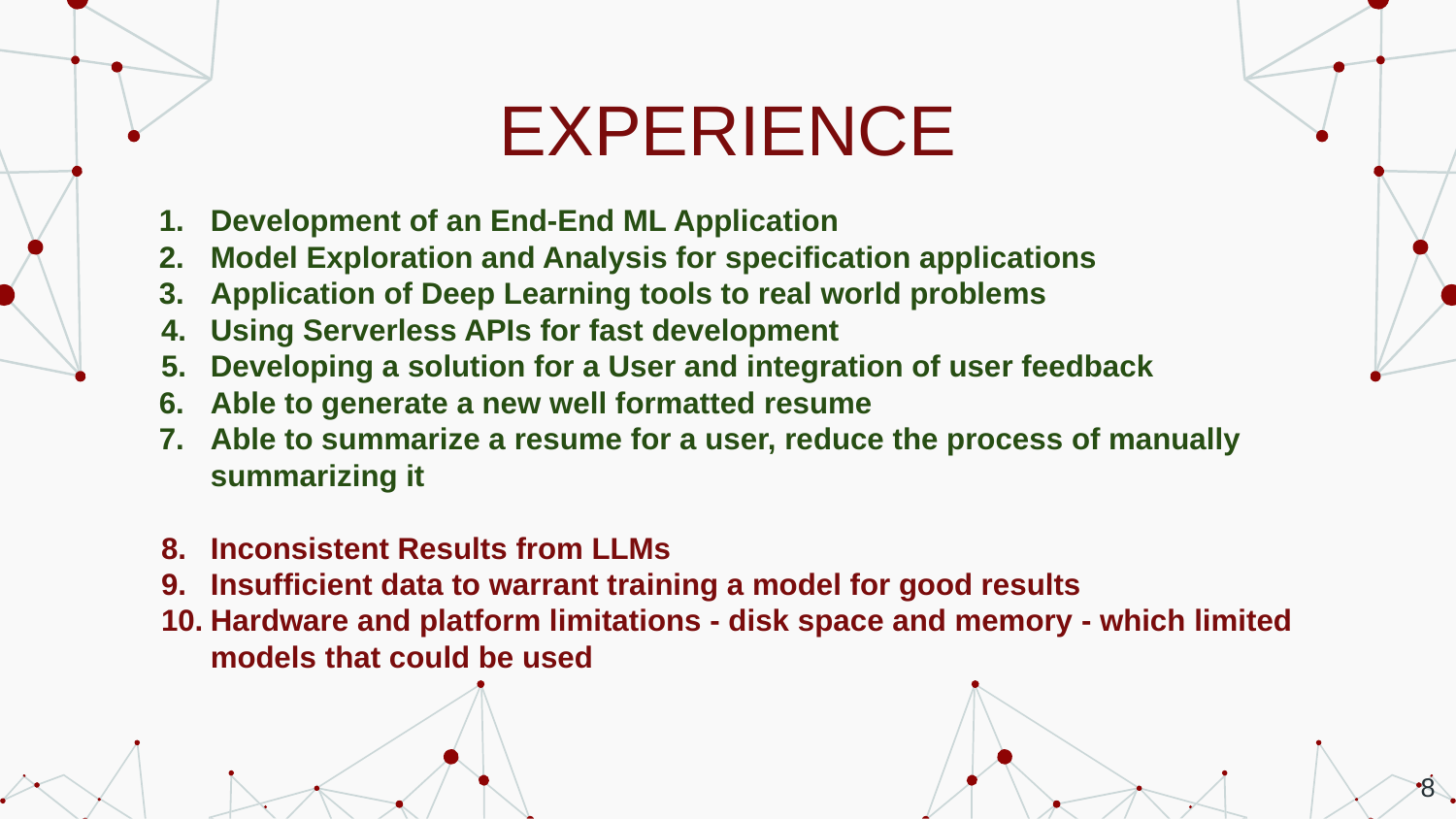

# EXPERIENCE
Development of an End-End ML Application
Model Exploration and Analysis for specification applications
Application of Deep Learning tools to real world problems
Using Serverless APIs for fast development
Developing a solution for a User and integration of user feedback
Able to generate a new well formatted resume
Able to summarize a resume for a user, reduce the process of manually summarizing it

Inconsistent Results from LLMs
Insufficient data to warrant training a model for good results
Hardware and platform limitations - disk space and memory - which limited models that could be used
8